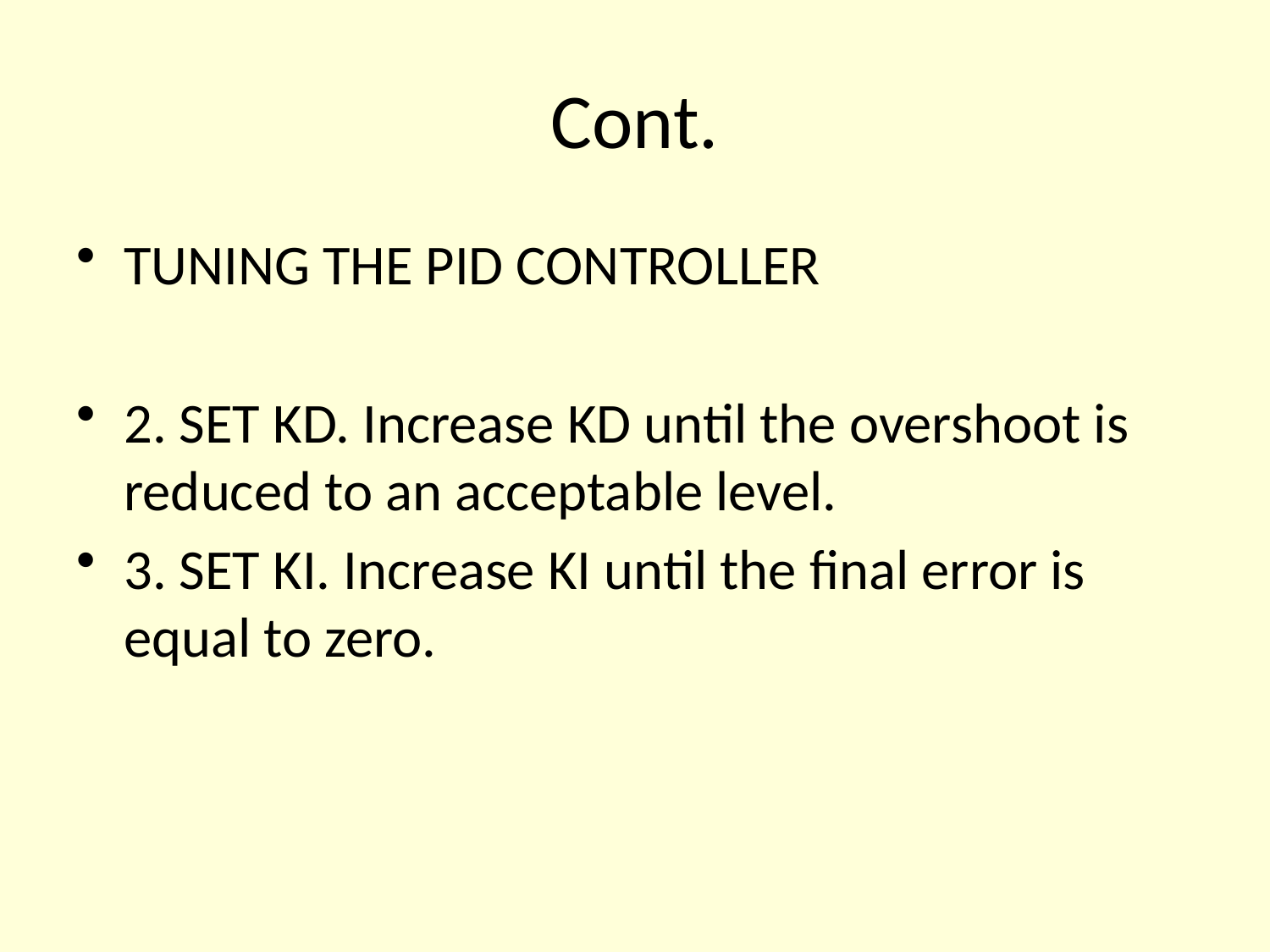

# Cont.
TUNING THE PID CONTROLLER

2. SET KD. Increase KD until the overshoot is reduced to an acceptable level.
3. SET KI. Increase KI until the final error is equal to zero.